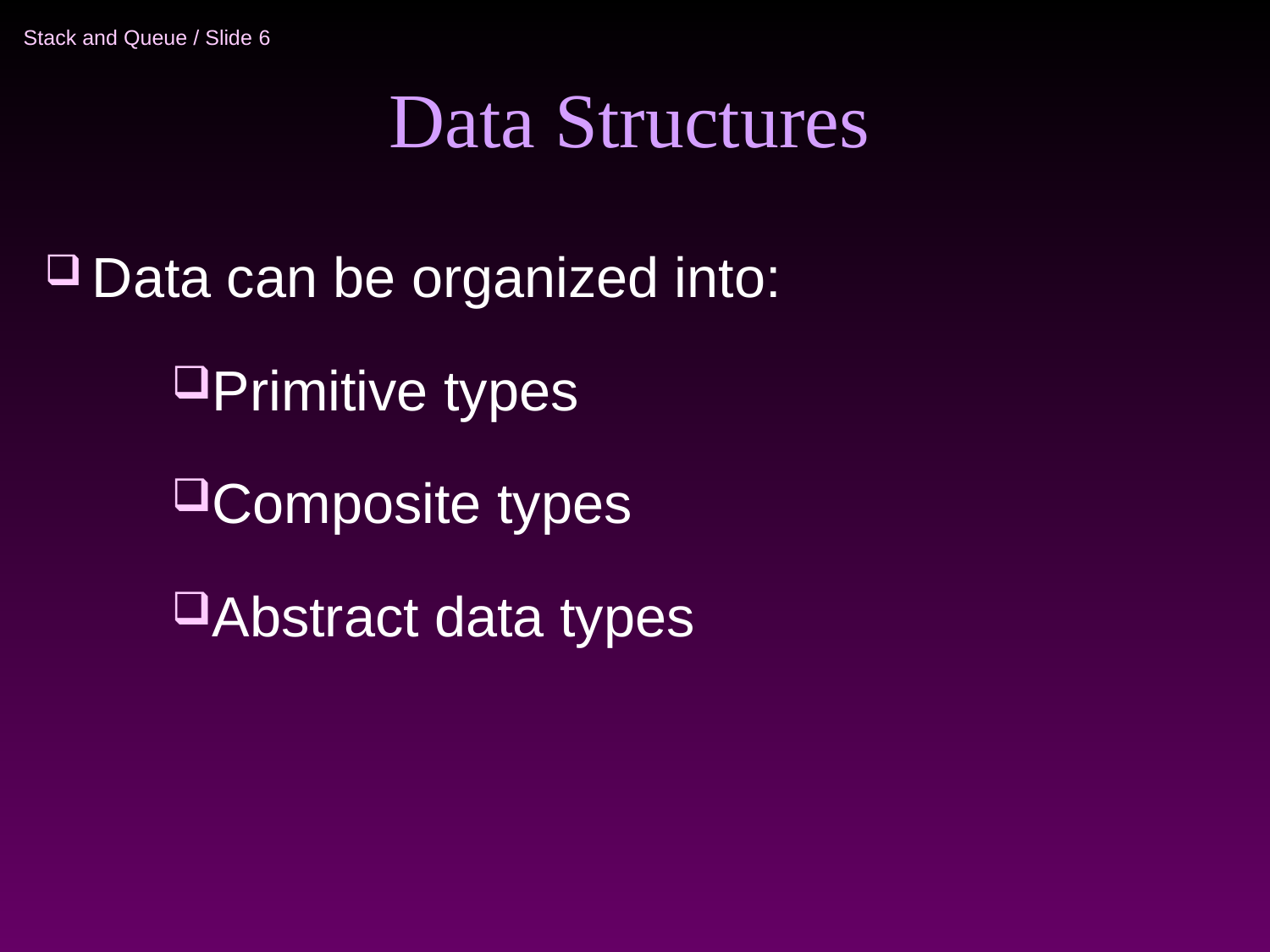

# Data Structures
Data can be organized into:
Primitive types
Composite types
Abstract data types